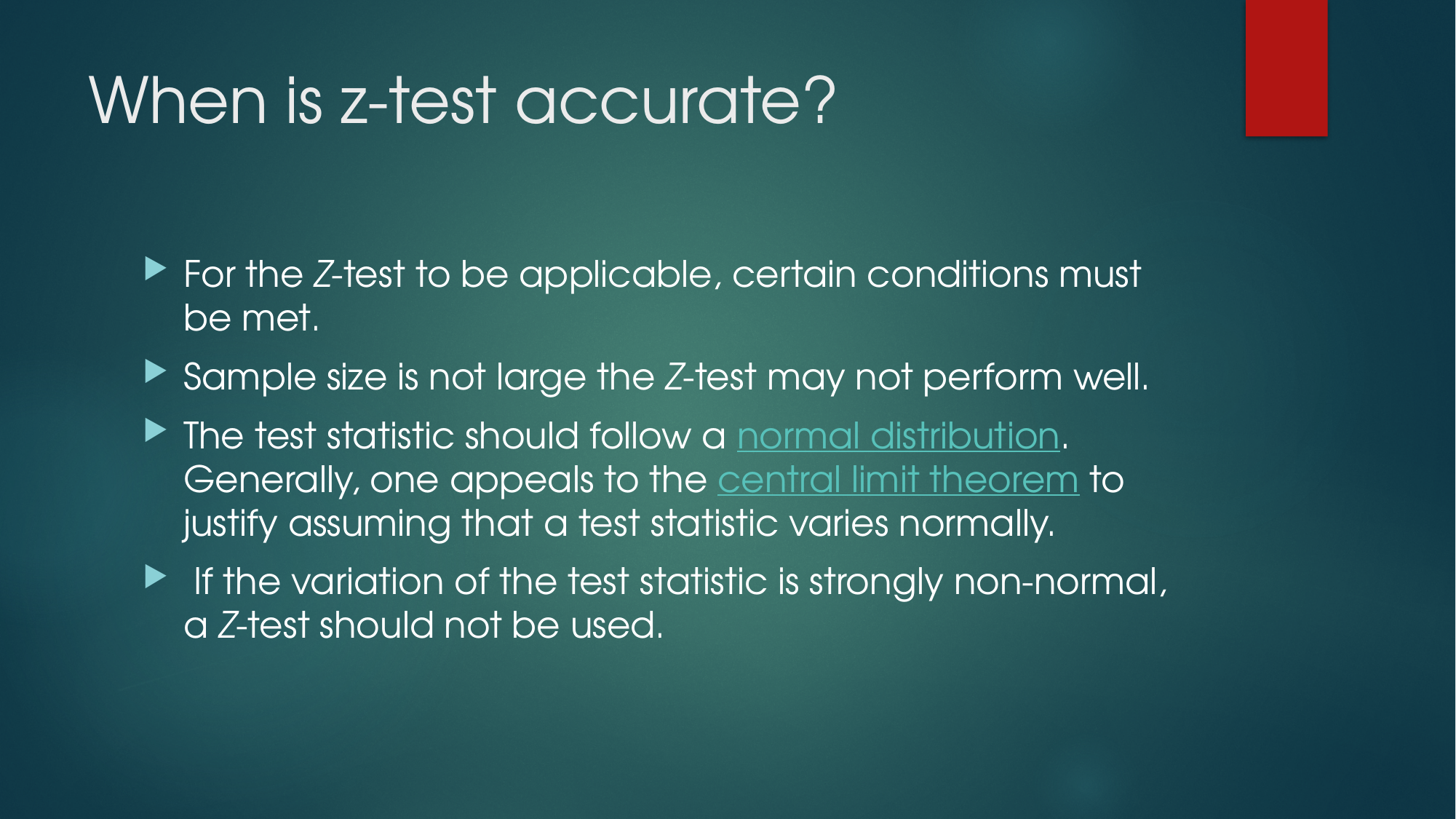

# When is z-test accurate?
For the Z-test to be applicable, certain conditions must be met.
Sample size is not large the Z-test may not perform well.
The test statistic should follow a normal distribution. Generally, one appeals to the central limit theorem to justify assuming that a test statistic varies normally.
 If the variation of the test statistic is strongly non-normal, a Z-test should not be used.